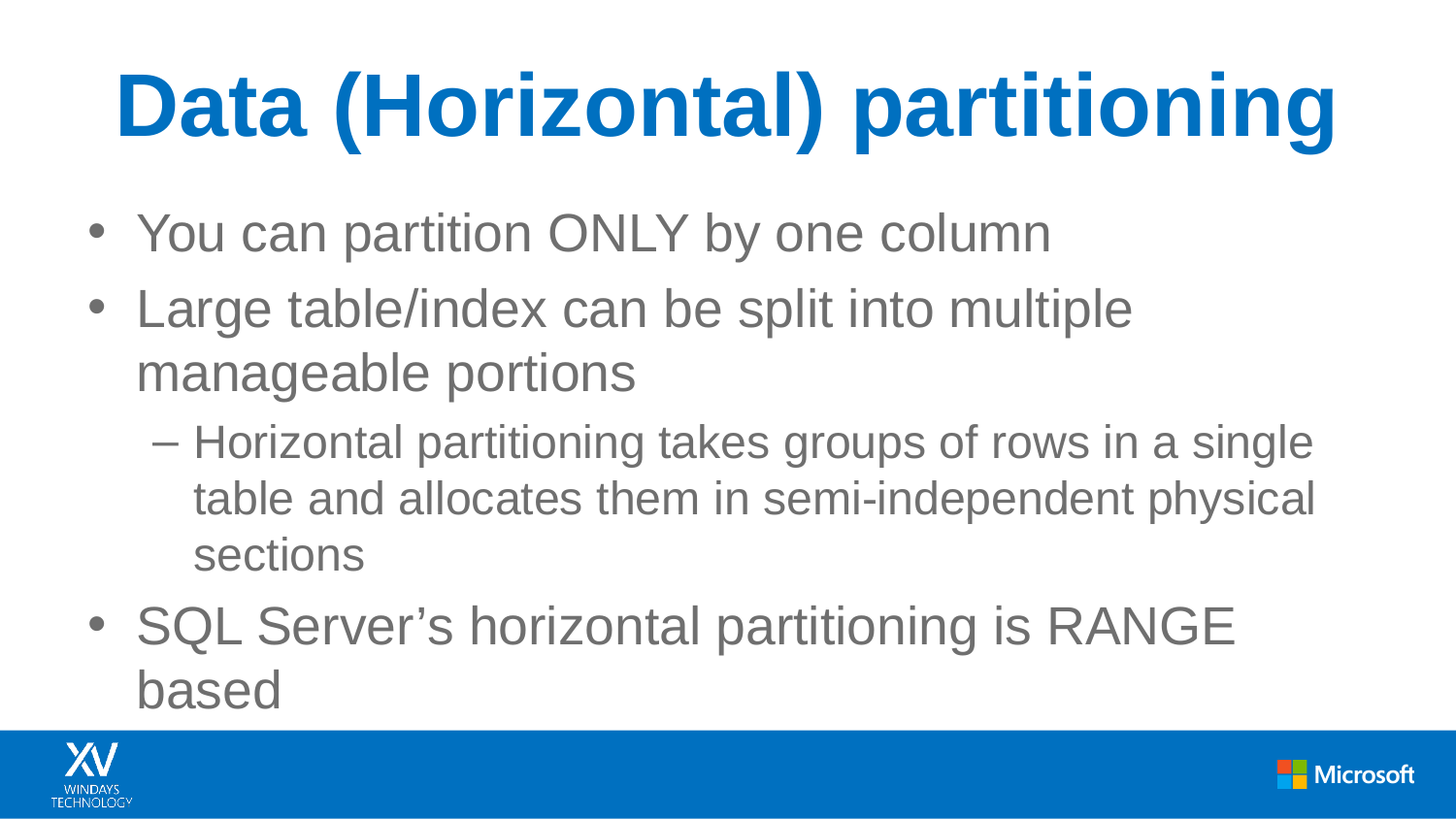

# Data (Horizontal) partitioning
You can partition ONLY by one column
Large table/index can be split into multiple manageable portions
Horizontal partitioning takes groups of rows in a single table and allocates them in semi-independent physical sections
SQL Server’s horizontal partitioning is RANGE based